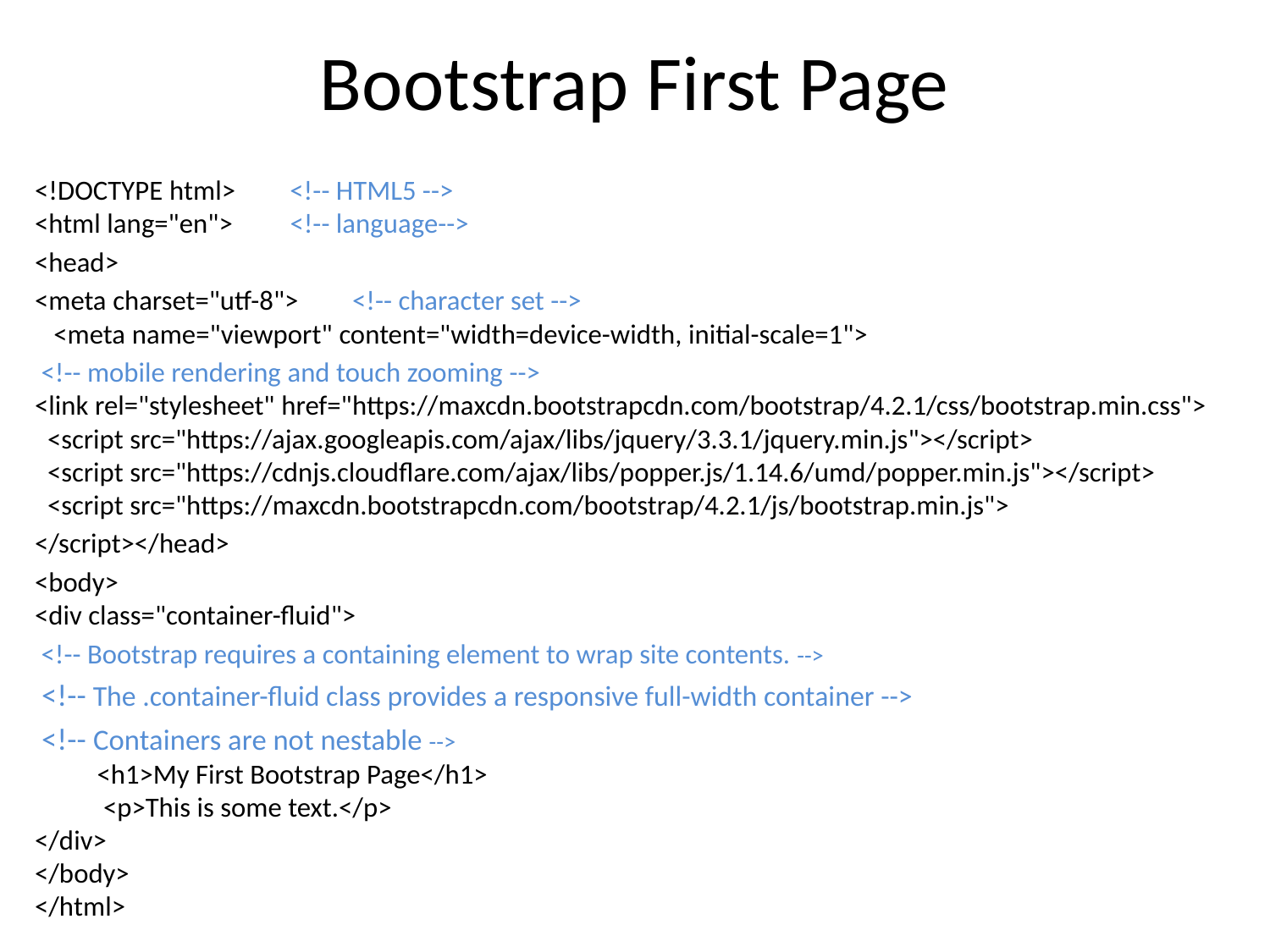

# Bootstrap First Page
<!DOCTYPE html>		 <!-- HTML5 -->
<html lang="en">		 <!-- language-->
<head>
<meta charset="utf-8">  		 <!-- character set -->
   <meta name="viewport" content="width=device-width, initial-scale=1">
				 <!-- mobile rendering and touch zooming -->
<link rel="stylesheet" href="https://maxcdn.bootstrapcdn.com/bootstrap/4.2.1/css/bootstrap.min.css">
  <script src="https://ajax.googleapis.com/ajax/libs/jquery/3.3.1/jquery.min.js"></script>
  <script src="https://cdnjs.cloudflare.com/ajax/libs/popper.js/1.14.6/umd/popper.min.js"></script>
  <script src="https://maxcdn.bootstrapcdn.com/bootstrap/4.2.1/js/bootstrap.min.js">
</script></head>
<body>
	<div class="container-fluid">
	 <!-- Bootstrap requires a containing element to wrap site contents. -->
	 <!-- The .container-fluid class provides a responsive full-width container -->
	 <!-- Containers are not nestable -->
  		<h1>My First Bootstrap Page</h1>
 		 <p>This is some text.</p> 
	</div>
</body>
</html>